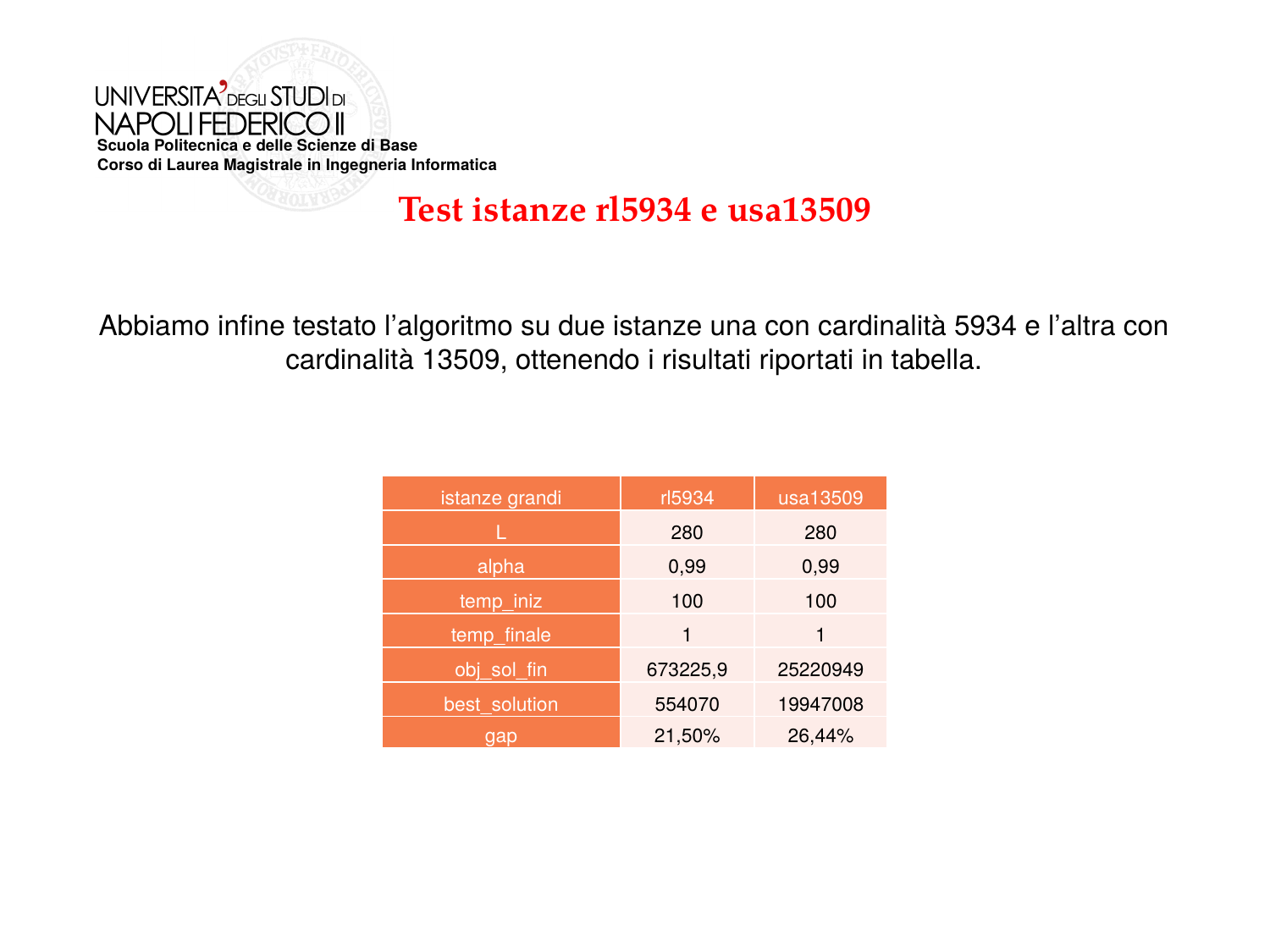

Test istanze rl5934 e usa13509
Abbiamo infine testato l’algoritmo su due istanze una con cardinalità 5934 e l’altra con cardinalità 13509, ottenendo i risultati riportati in tabella.
| istanze grandi | rl5934 | usa13509 |
| --- | --- | --- |
| L | 280 | 280 |
| alpha | 0,99 | 0,99 |
| temp\_iniz | 100 | 100 |
| temp\_finale | 1 | 1 |
| obj\_sol\_fin | 673225,9 | 25220949 |
| best\_solution | 554070 | 19947008 |
| gap | 21,50% | 26,44% |